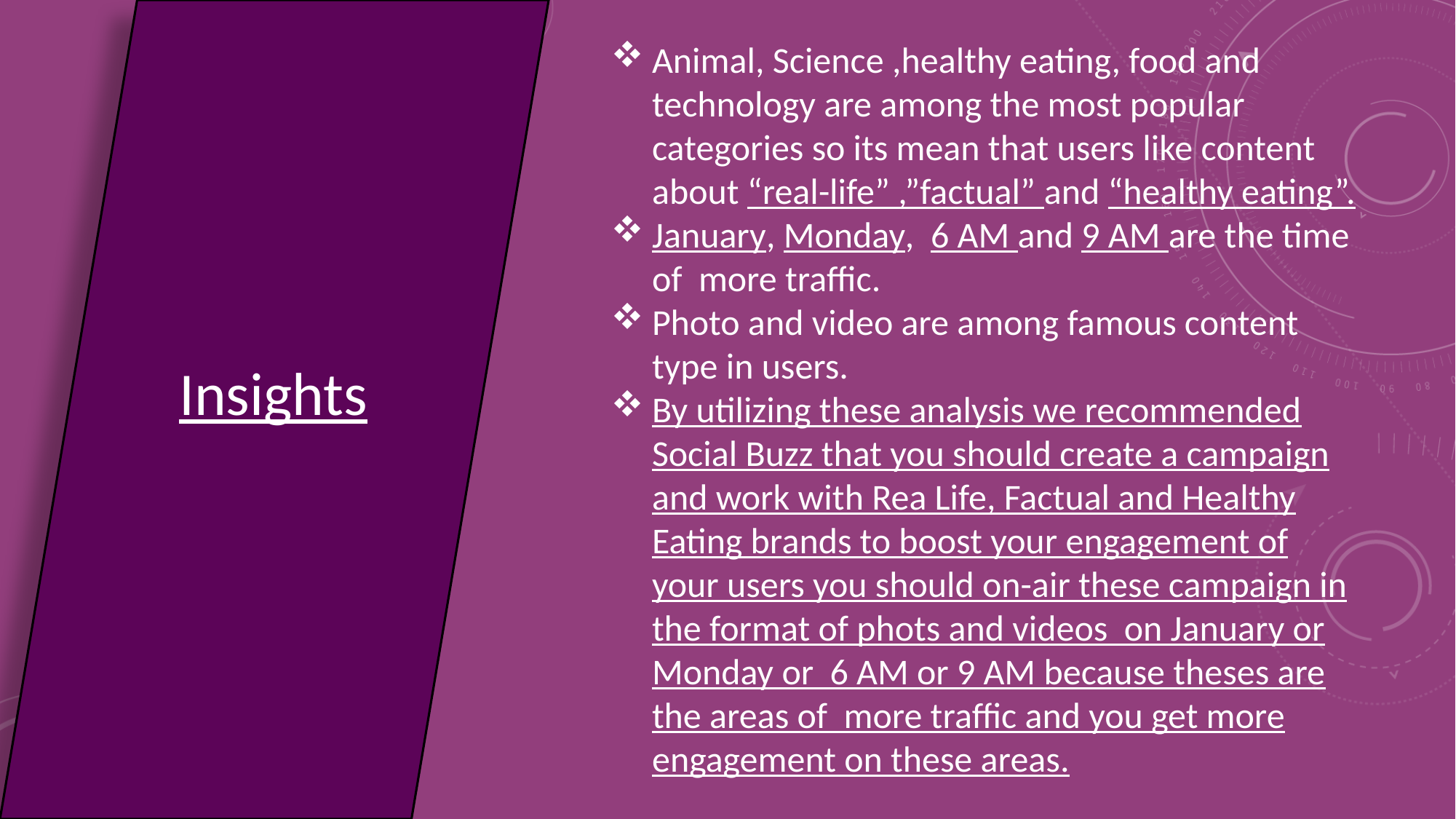

Animal, Science ,healthy eating, food and technology are among the most popular  categories so its mean that users like content about “real-life” ,”factual” and “healthy eating”.
January, Monday,  6 AM and 9 AM are the time of  more traffic.
Photo and video are among famous content type in users.
By utilizing these analysis we recommended Social Buzz that you should create a campaign and work with Rea Life, Factual and Healthy Eating brands to boost your engagement of your users you should on-air these campaign in the format of phots and videos  on January or Monday or  6 AM or 9 AM because theses are the areas of  more traffic and you get more engagement on these areas.

Insights